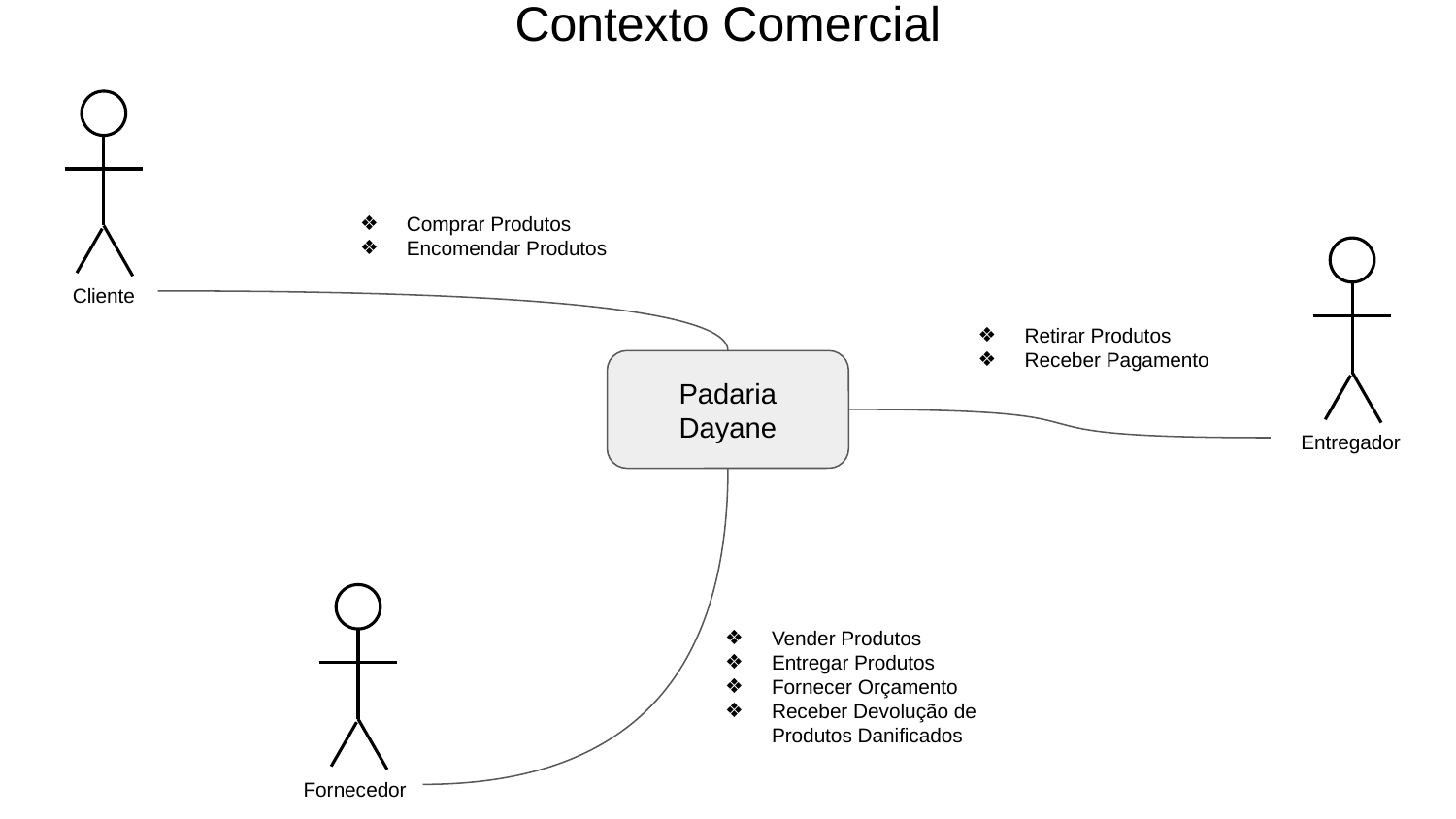

# Contexto Comercial

Comprar Produtos
Encomendar Produtos

Retirar Produtos
Receber Pagamento

Cliente
Padaria Dayane
Entregador
Vender Produtos
Entregar Produtos
Fornecer Orçamento
Receber Devolução de Produtos Danificados

Fornecedor